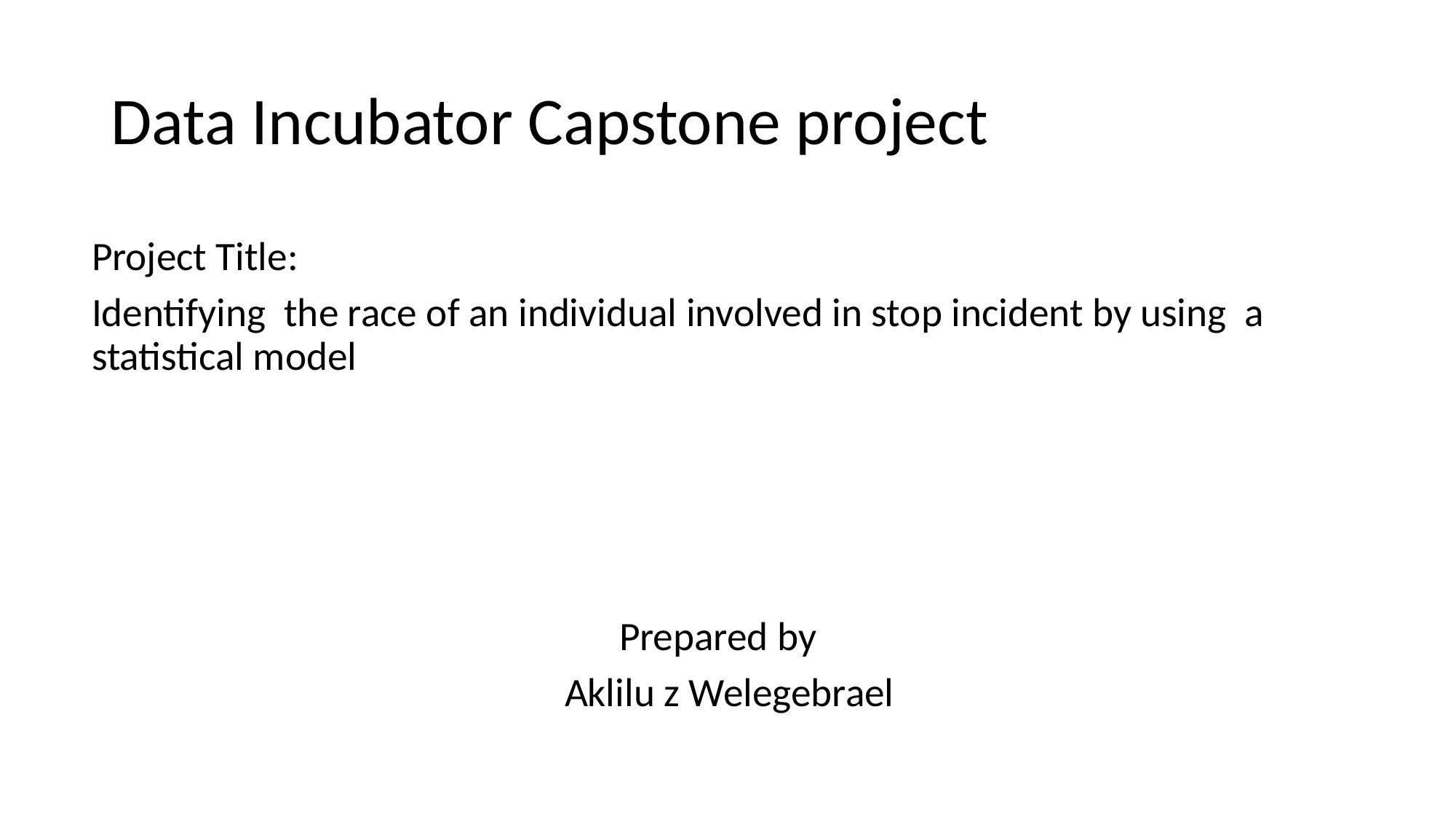

# Data Incubator Capstone project
Project Title:
Identifying  the race of an individual involved in stop incident by using  a statistical model

                                                          Prepared by
                                                    Aklilu z Welegebrael